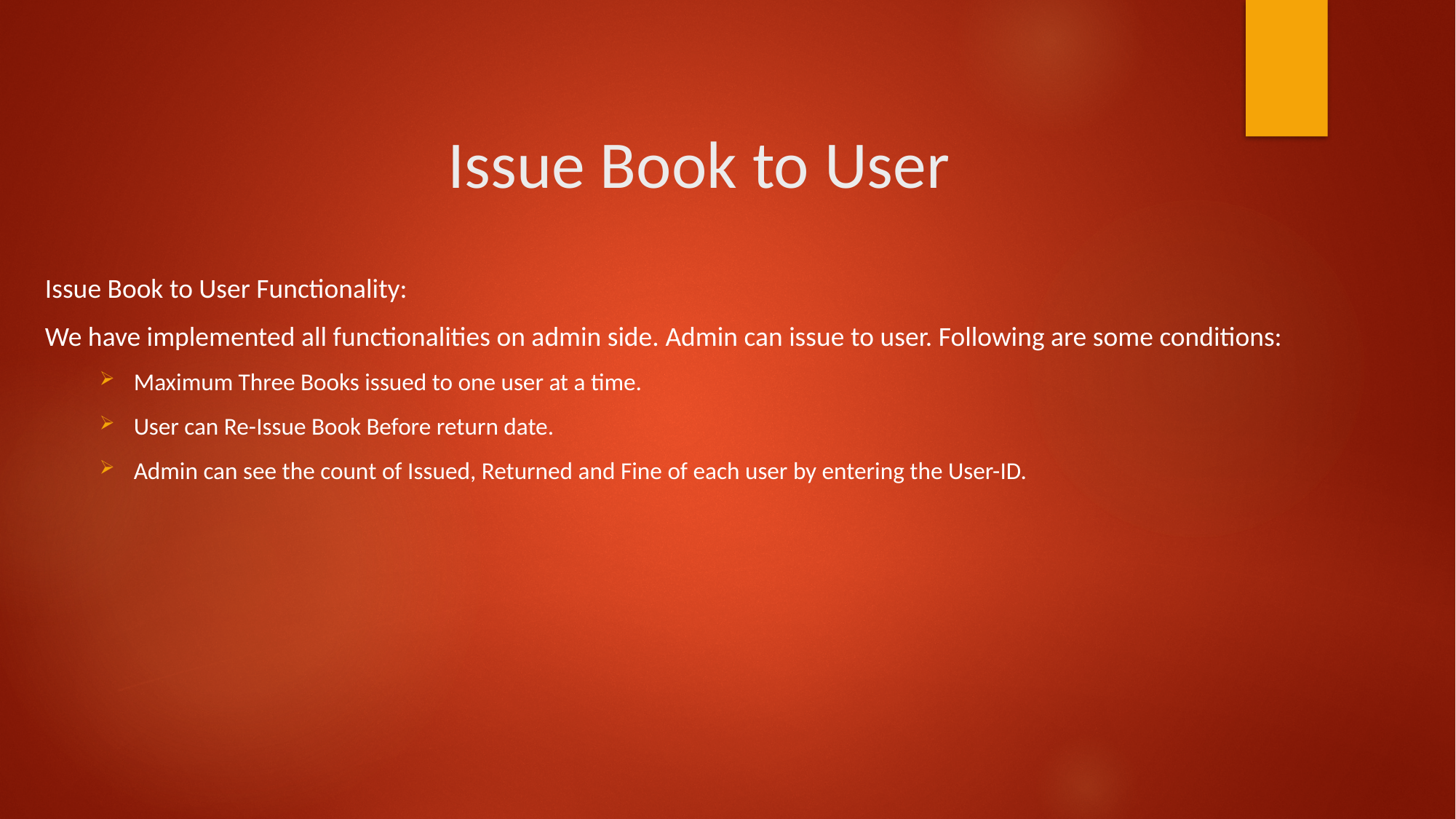

# Issue Book to User
Issue Book to User Functionality:
We have implemented all functionalities on admin side. Admin can issue to user. Following are some conditions:
Maximum Three Books issued to one user at a time.
User can Re-Issue Book Before return date.
Admin can see the count of Issued, Returned and Fine of each user by entering the User-ID.